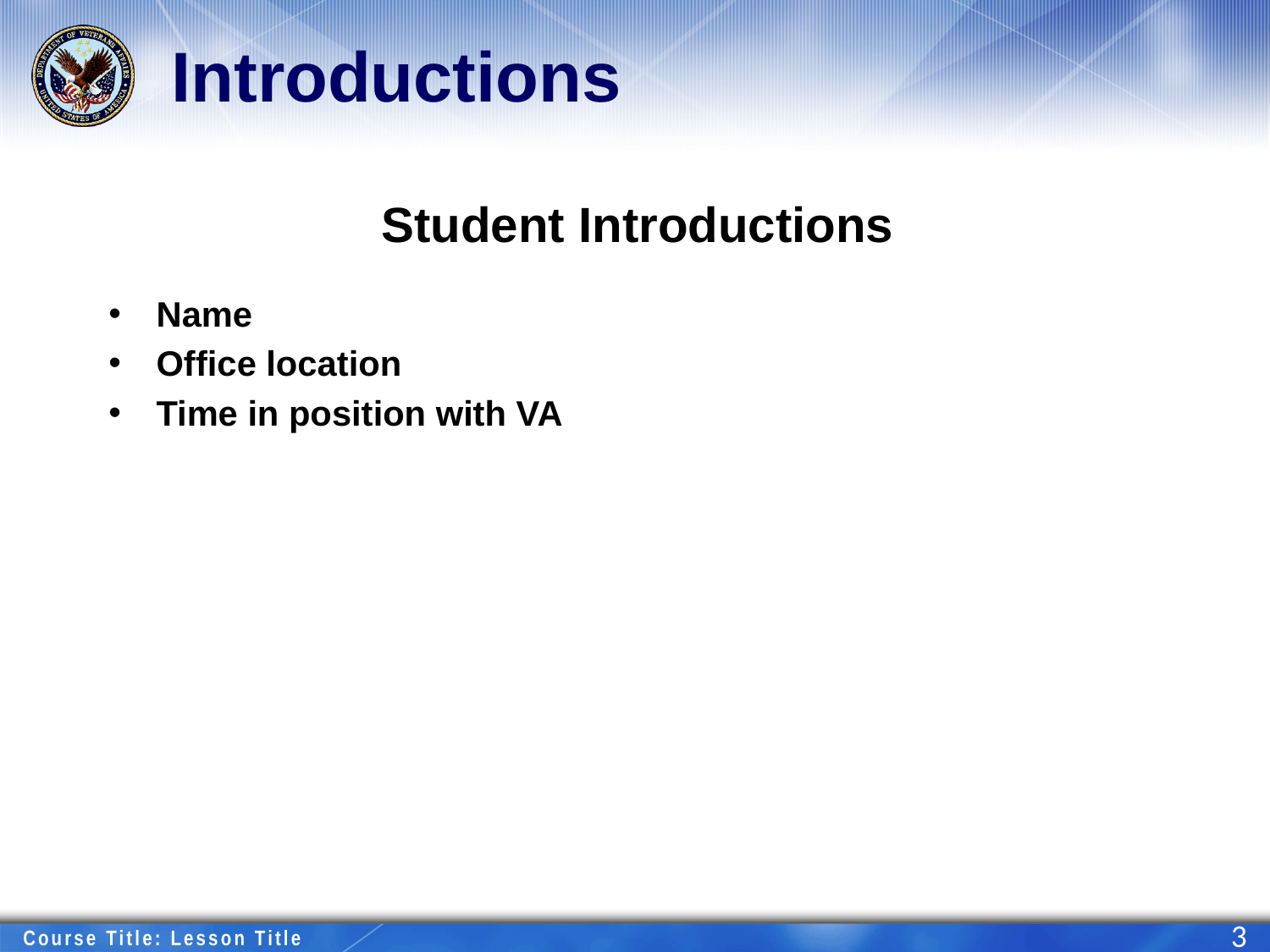

# Introductions
Student Introductions
Name
Office location
Time in position with VA

3
Course Title: Lesson Title